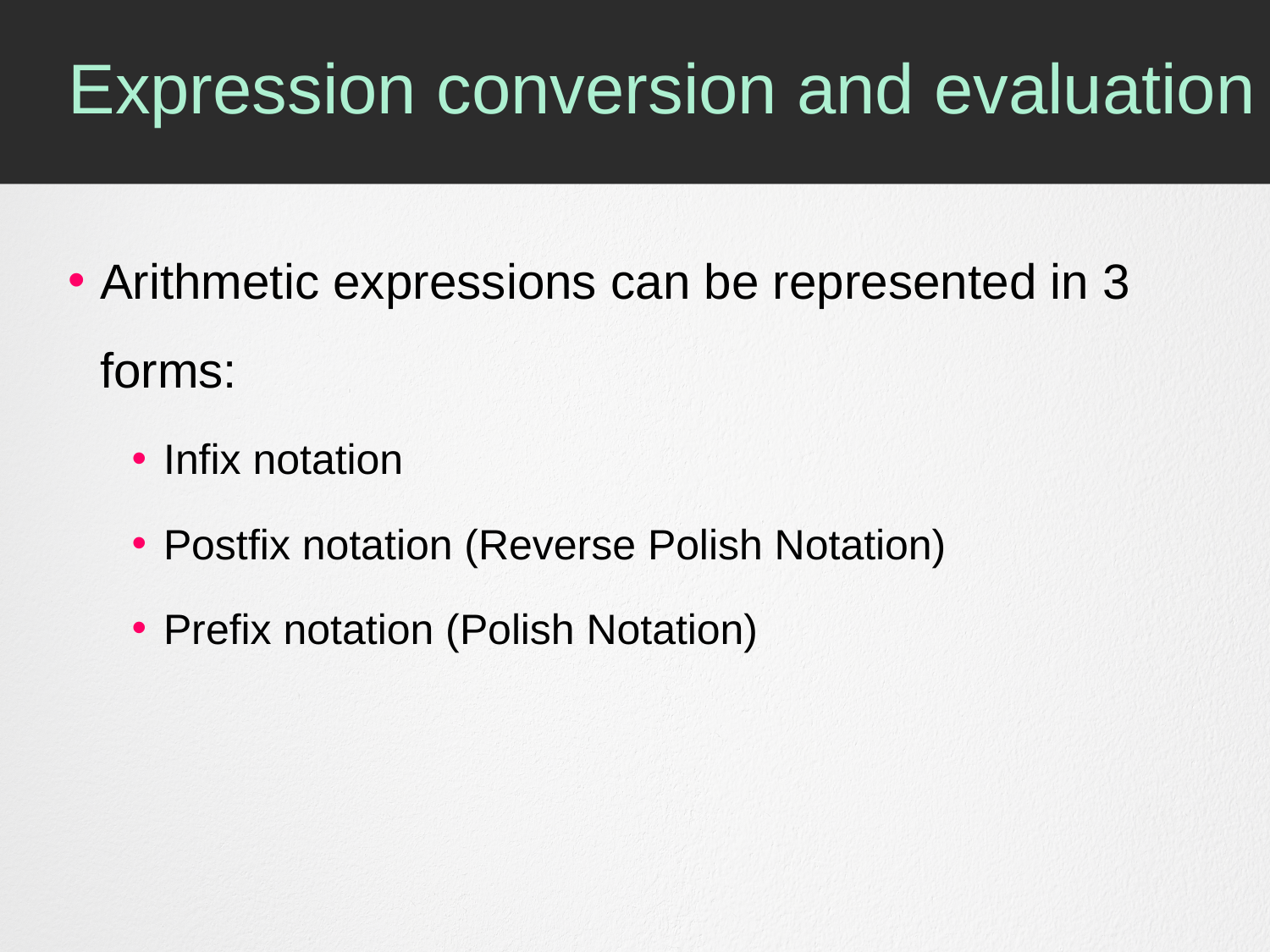

# Expression conversion and evaluation
Arithmetic expressions can be represented in 3 forms:
Infix notation
Postfix notation (Reverse Polish Notation)
Prefix notation (Polish Notation)